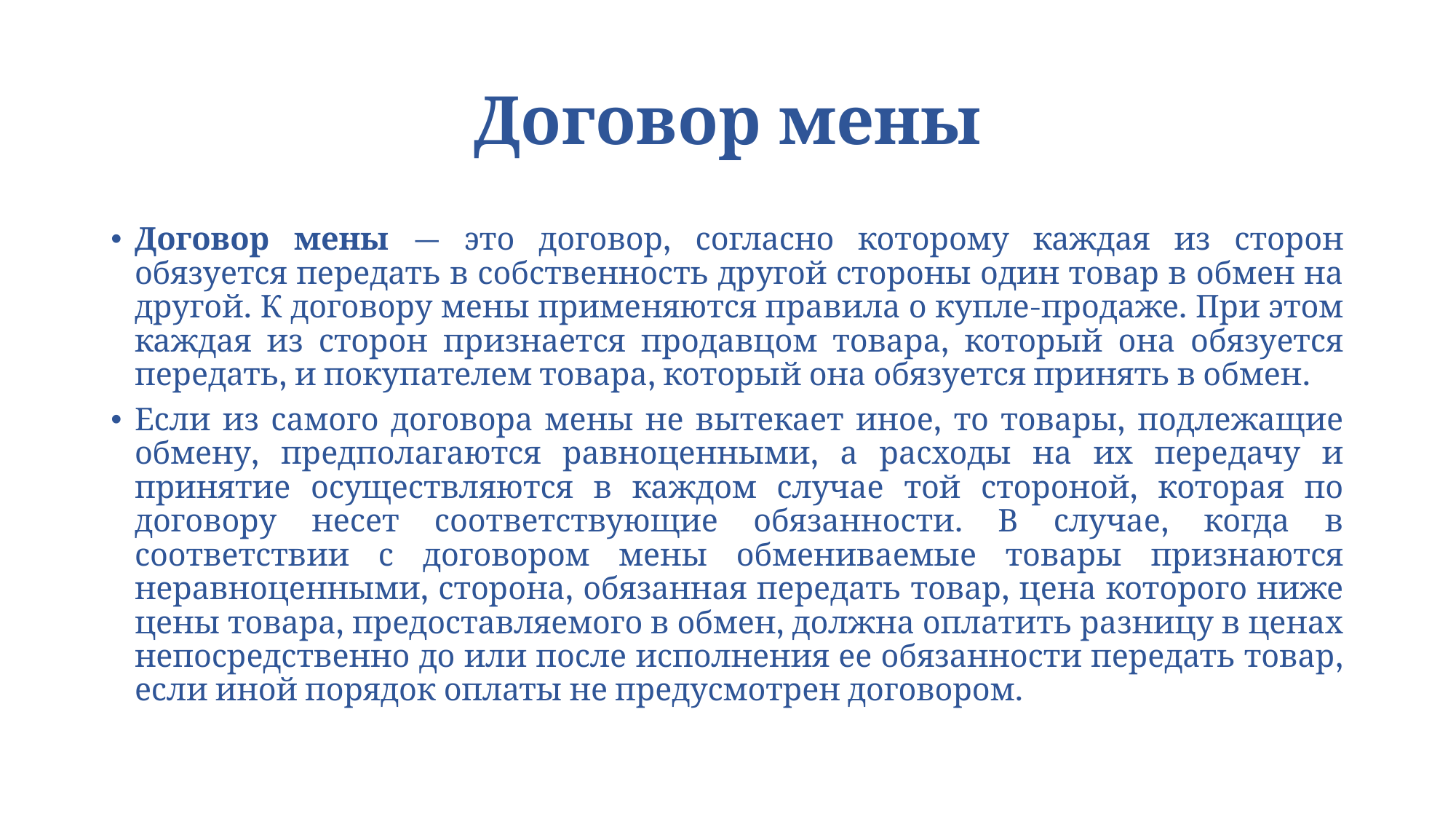

# Договор мены
Договор мены — это договор, согласно которому каждая из сторон обязуется передать в собственность другой стороны один товар в обмен на другой. К договору мены применяются правила о купле-продаже. При этом каждая из сторон признается продавцом товара, который она обязуется передать, и покупателем товара, который она обязуется принять в обмен.
Если из самого договора мены не вытекает иное, то товары, подлежащие обмену, предполагаются равноценными, а расходы на их передачу и принятие осуществляются в каждом случае той стороной, которая по договору несет соответствующие обязанности. В случае, когда в соответствии с договором мены обмениваемые товары признаются неравноценными, сторона, обязанная передать товар, цена которого ниже цены товара, предоставляемого в обмен, должна оплатить разницу в ценах непосредственно до или после исполнения ее обязанности передать товар, если иной порядок оплаты не предусмотрен договором.